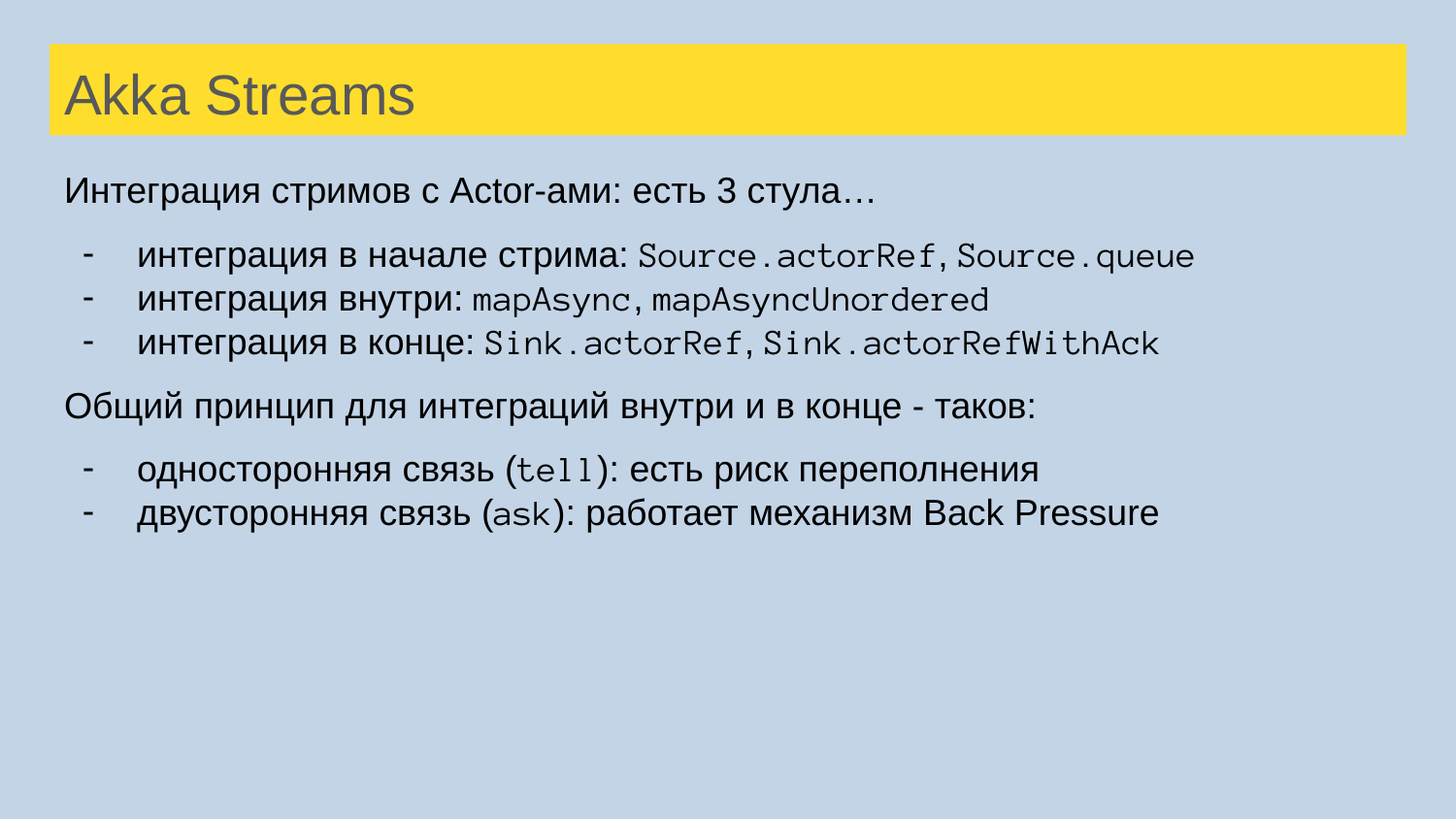

# Akka Streams
Интеграция стримов с Actor-ами: есть 3 стула…
интеграция в начале стрима: Source.actorRef, Source.queue
интеграция внутри: mapAsync, mapAsyncUnordered
интеграция в конце: Sink.actorRef, Sink.actorRefWithAck
Общий принцип для интеграций внутри и в конце - таков:
односторонняя связь (tell): есть риск переполнения
двусторонняя связь (ask): работает механизм Back Pressure